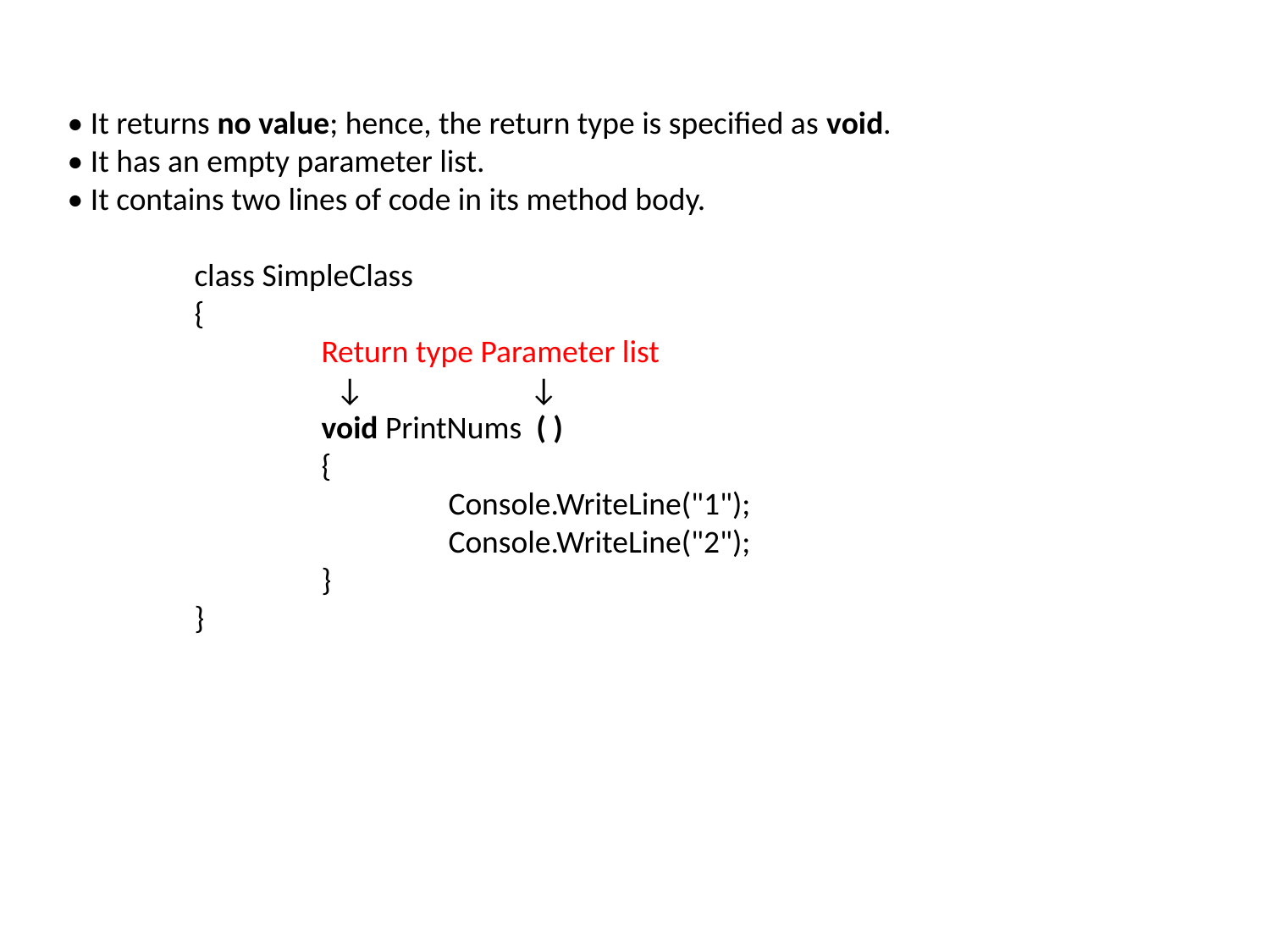

• It returns no value; hence, the return type is specified as void.
• It has an empty parameter list.
• It contains two lines of code in its method body.

	class SimpleClass
	{
		Return type Parameter list
		  ↓                       ↓
		void PrintNums  ( )
		{
			Console.WriteLine("1");
			Console.WriteLine("2");
		}
	}